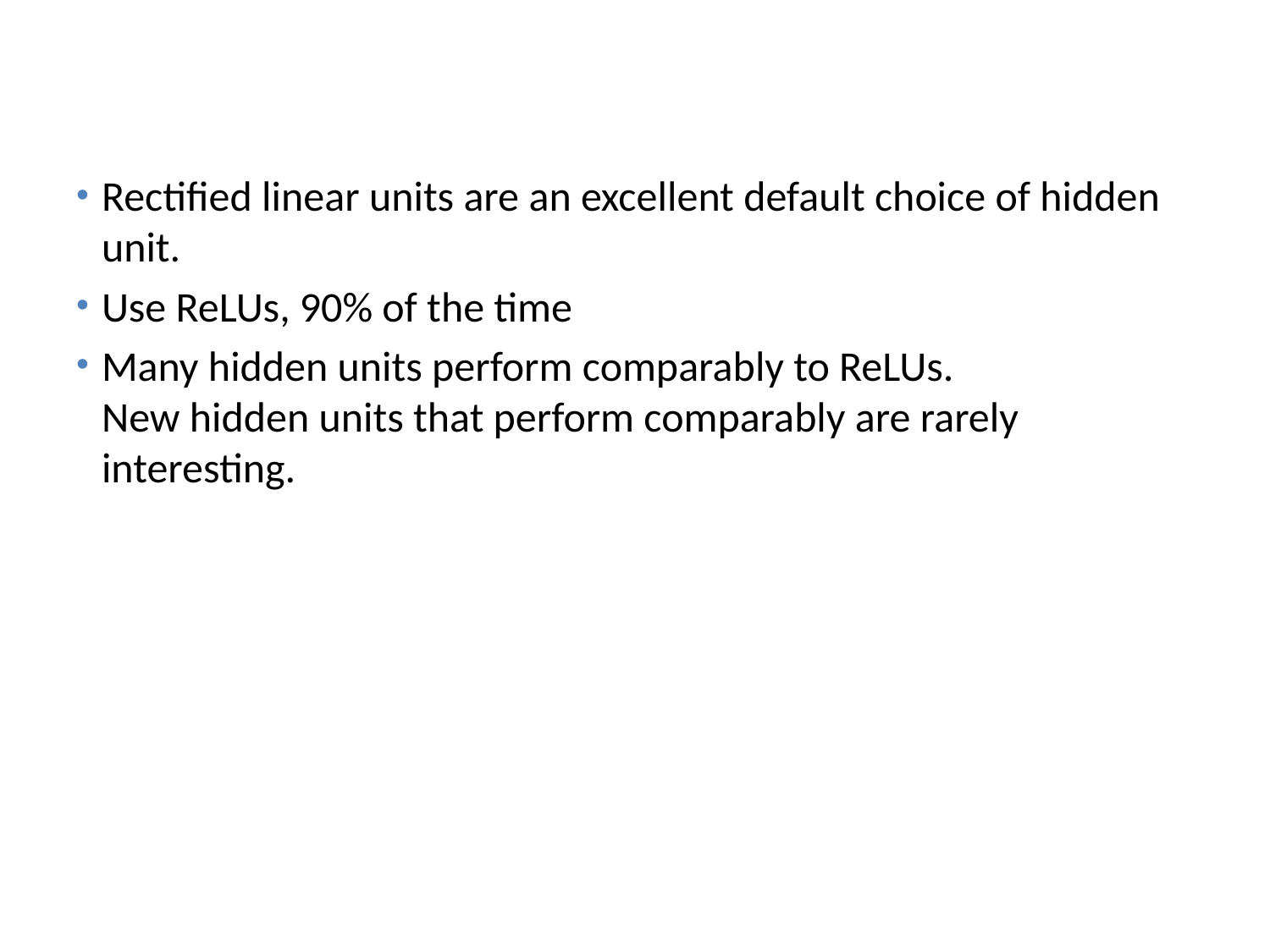

# Hidden Units
Rectiﬁed linear units are an excellent default choice of hidden unit.
Use ReLUs, 90% of the time
Many hidden units perform comparably to ReLUs.
New hidden units that perform comparably are rarely interesting.